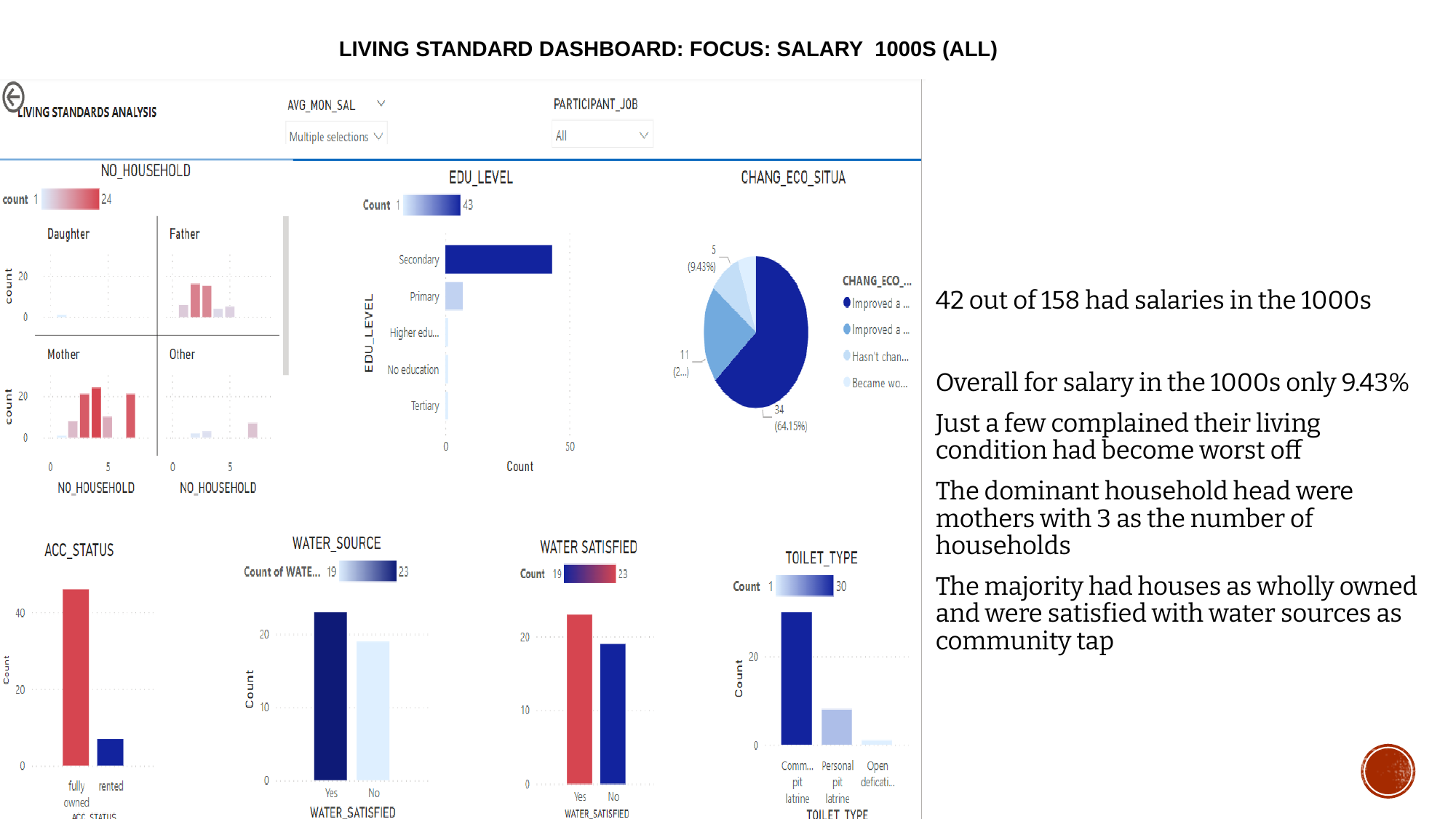

# LIVING STANDARD DASHBOARD: Focus: Salary  1000s (all)

42 out of 158 had salaries in the 1000s

Overall for salary in the 1000s only 9.43%
Just a few complained their living condition had become worst off
The dominant household head were mothers with 3 as the number of households
The majority had houses as wholly owned and were satisfied with water sources as community tap